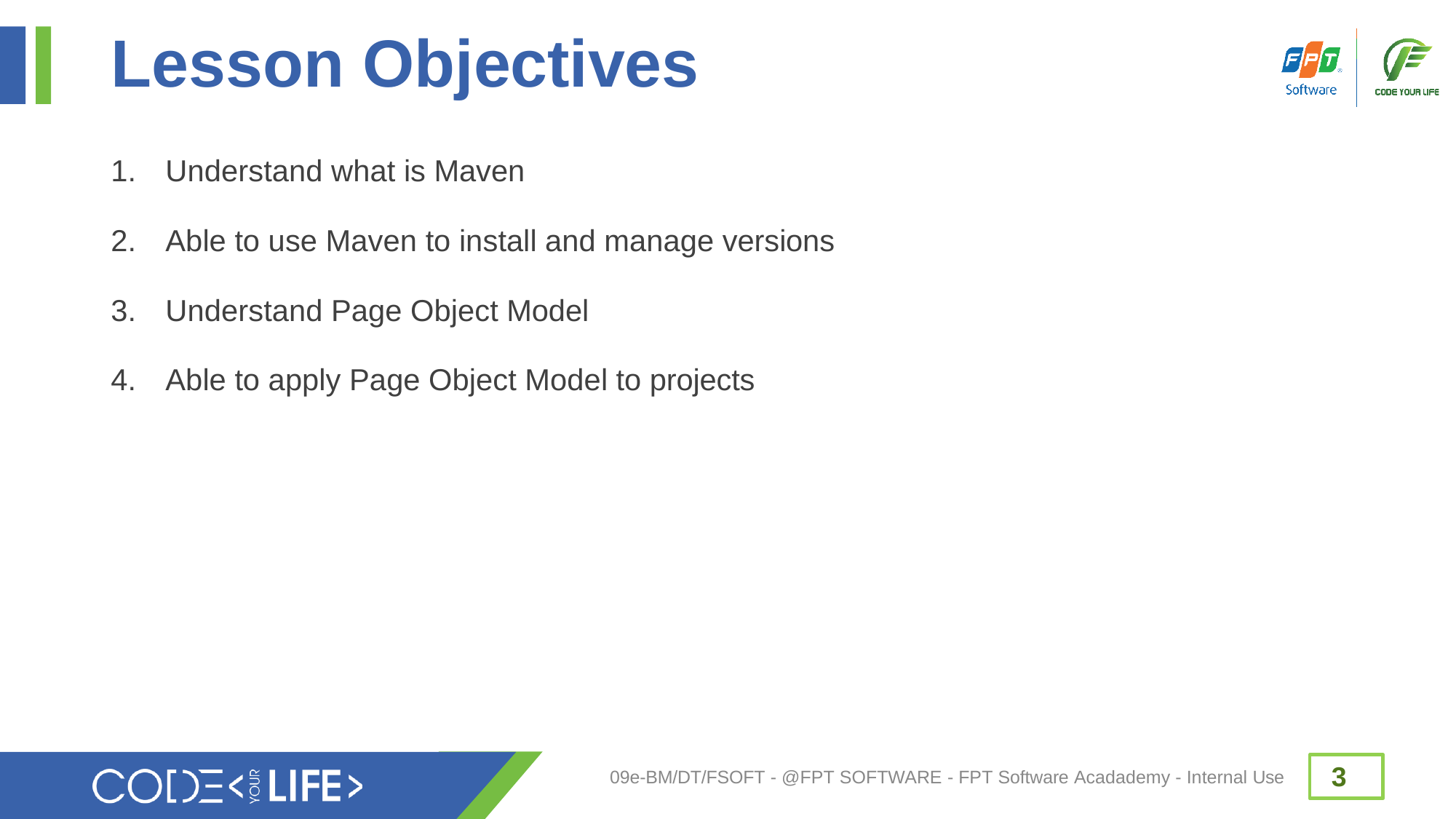

# Lesson Objectives
Understand what is Maven
Able to use Maven to install and manage versions
Understand Page Object Model
Able to apply Page Object Model to projects

3
09e-BM/DT/FSOFT - @FPT SOFTWARE - FPT Software Acadademy - Internal Use